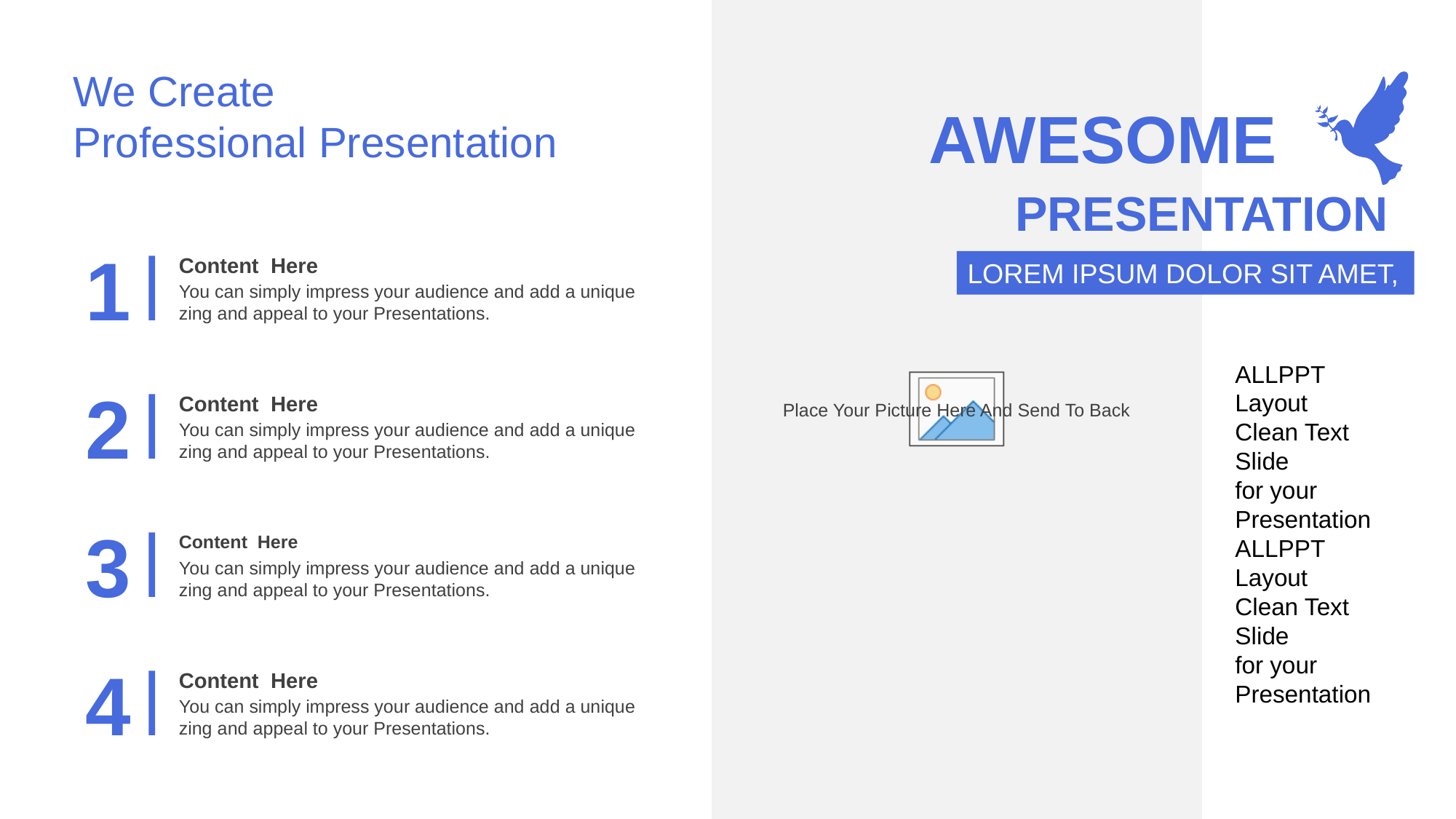

We Create
Professional Presentation

AWESOME
PRESENTATION
1
Content  Here
You can simply impress your audience and add a unique zing and appeal to your Presentations.
LOREM IPSUM DOLOR SIT AMET,

ALLPPT Layout
Clean Text Slide
for your Presentation
ALLPPT Layout
Clean Text Slide
for your Presentation
2
Content  Here
You can simply impress your audience and add a unique zing and appeal to your Presentations.

3
Content  Here
You can simply impress your audience and add a unique zing and appeal to your Presentations.

4
Content  Here
You can simply impress your audience and add a unique zing and appeal to your Presentations.